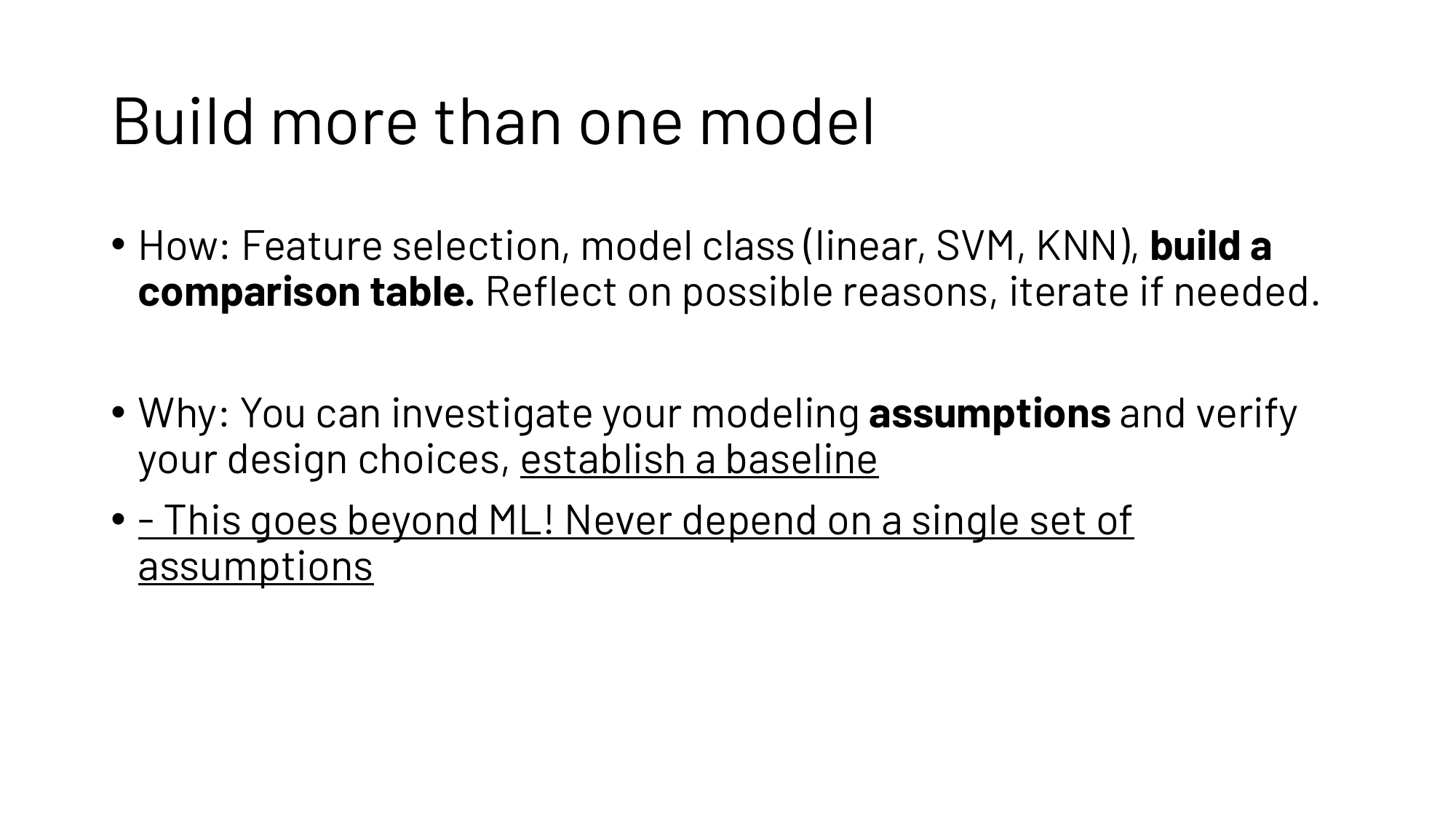

# Build more than one model
How: Feature selection, model class (linear, SVM, KNN), build a comparison table. Reflect on possible reasons, iterate if needed.

Why: You can investigate your modeling assumptions and verify your design choices, establish a baseline
- This goes beyond ML! Never depend on a single set of assumptions